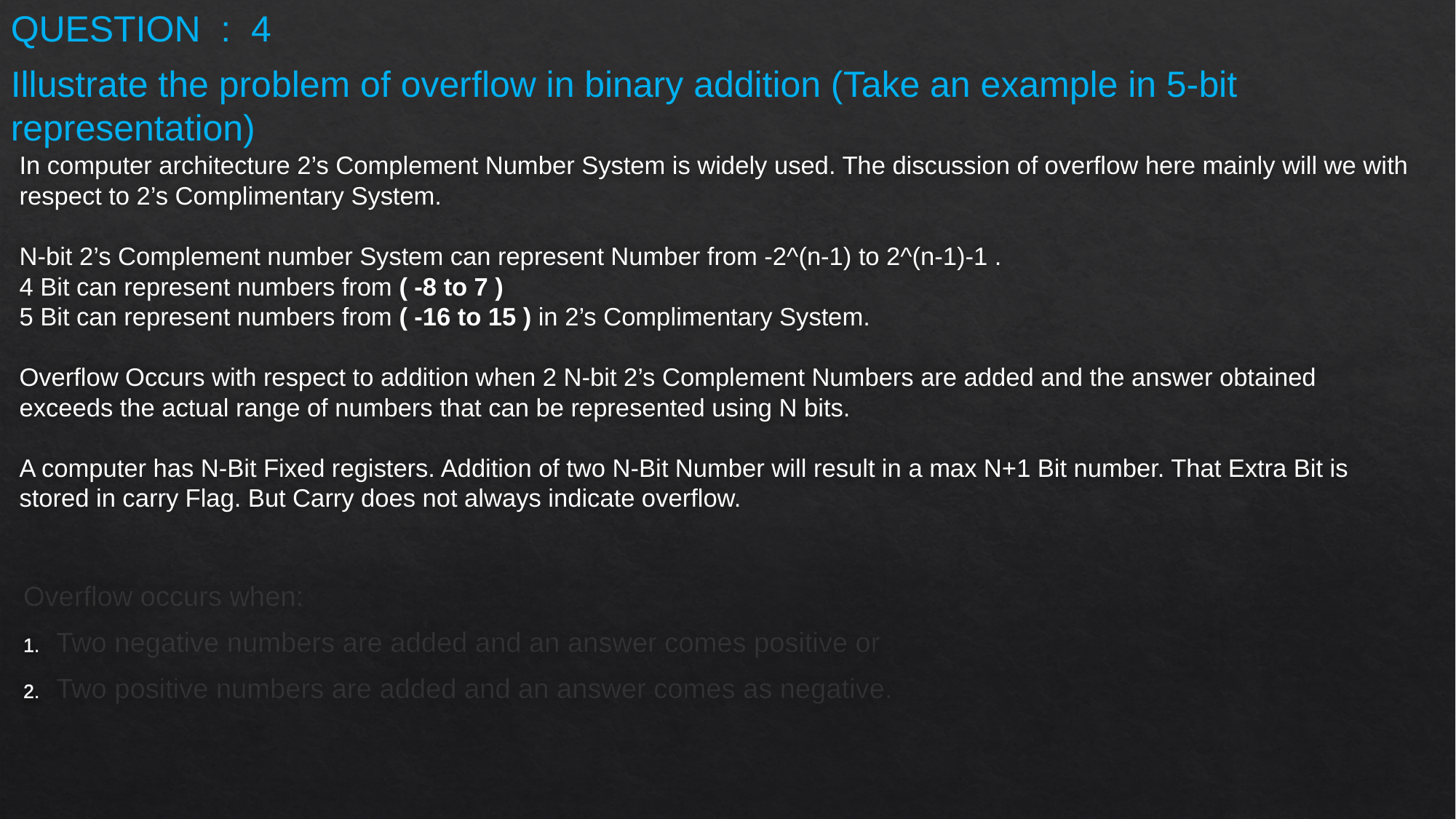

QUESTION  :  4

Illustrate the problem of overflow in binary addition (Take an example in 5-bit representation)
#
In computer architecture 2’s Complement Number System is widely used. The discussion of overflow here mainly will we with respect to 2’s Complimentary System.

N-bit 2’s Complement number System can represent Number from -2^(n-1) to 2^(n-1)-1 .                         
4 Bit can represent numbers from ( -8 to 7 ) 
5 Bit can represent numbers from ( -16 to 15 ) in 2’s Complimentary System.

Overflow Occurs with respect to addition when 2 N-bit 2’s Complement Numbers are added and the answer obtained exceeds the actual range of numbers that can be represented using N bits.

A computer has N-Bit Fixed registers. Addition of two N-Bit Number will result in a max N+1 Bit number. That Extra Bit is stored in carry Flag. But Carry does not always indicate overflow.

Overflow occurs when:
Two negative numbers are added and an answer comes positive or
Two positive numbers are added and an answer comes as negative.